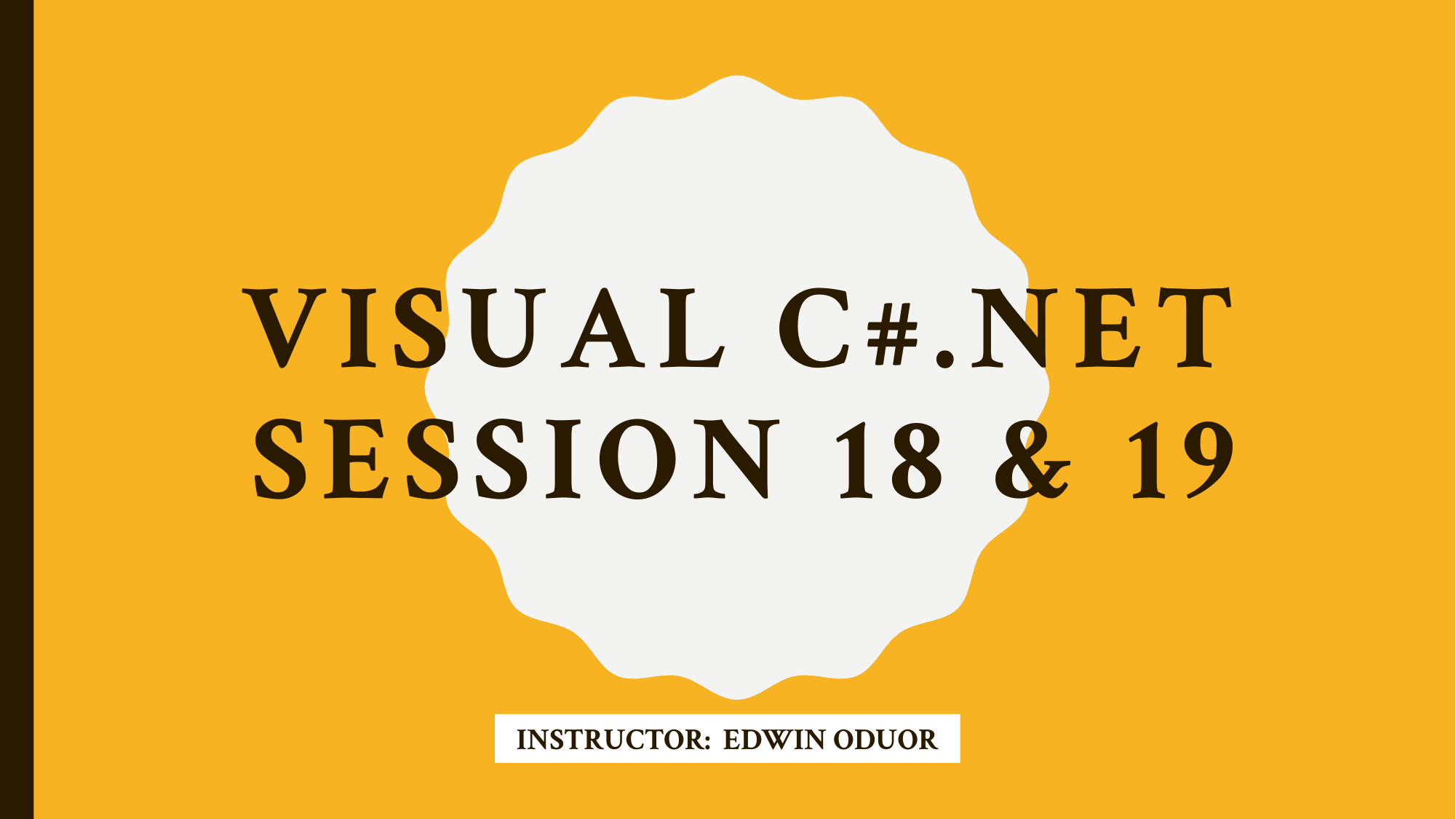

# VISUAL C#.NET session 18 & 19
Instructor:  Edwin oduor